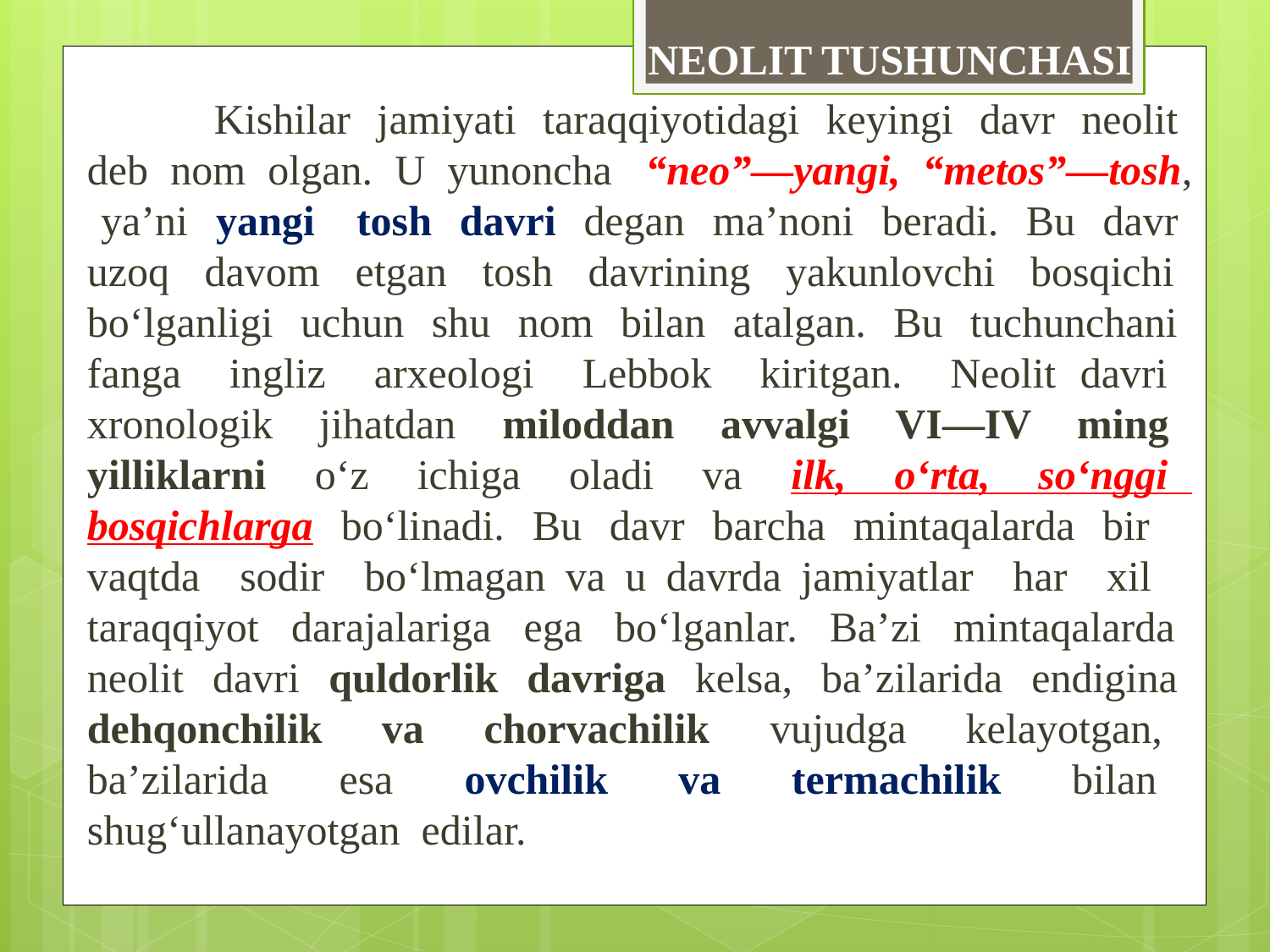

NEOLIT TUSHUNCHASI
	Kishilar  jamiyati  taraqqiyotidagi  keyingi  davr  neolit  deb  nom  olgan.  U  yunoncha   “neo”—yangi,  “metos”—tosh,  ya’ni  yangi   tosh  davri  degan  ma’noni  beradi.  Bu  davr  uzoq  davom  etgan  tosh  davrining  yakunlovchi  bosqichi  bo‘lganligi  uchun  shu  nom  bilan  atalgan.  Bu  tuchunchani  fanga  ingliz  arxeologi  Lebbok  kiritgan.  Neolit davri  xronologik  jihatdan  miloddan  avvalgi  VI—IV  ming  yilliklarni  o‘z  ichiga  oladi  va  ilk,  o‘rta,  so‘nggi  bosqichlarga  bo‘linadi.  Bu  davr  barcha  mintaqalarda  bir    vaqtda  sodir  bo‘lmagan va u davrda jamiyatlar  har  xil   taraqqiyot  darajalariga  ega  bo‘lganlar.  Ba’zi  mintaqalarda  neolit  davri  quldorlik  davriga  kelsa,  ba’zilarida  endigina  dehqonchilik  va  chorvachilik  vujudga  kelayotgan,  ba’zilarida  esa  ovchilik  va  termachilik  bilan  shug‘ullanayotgan  edilar.